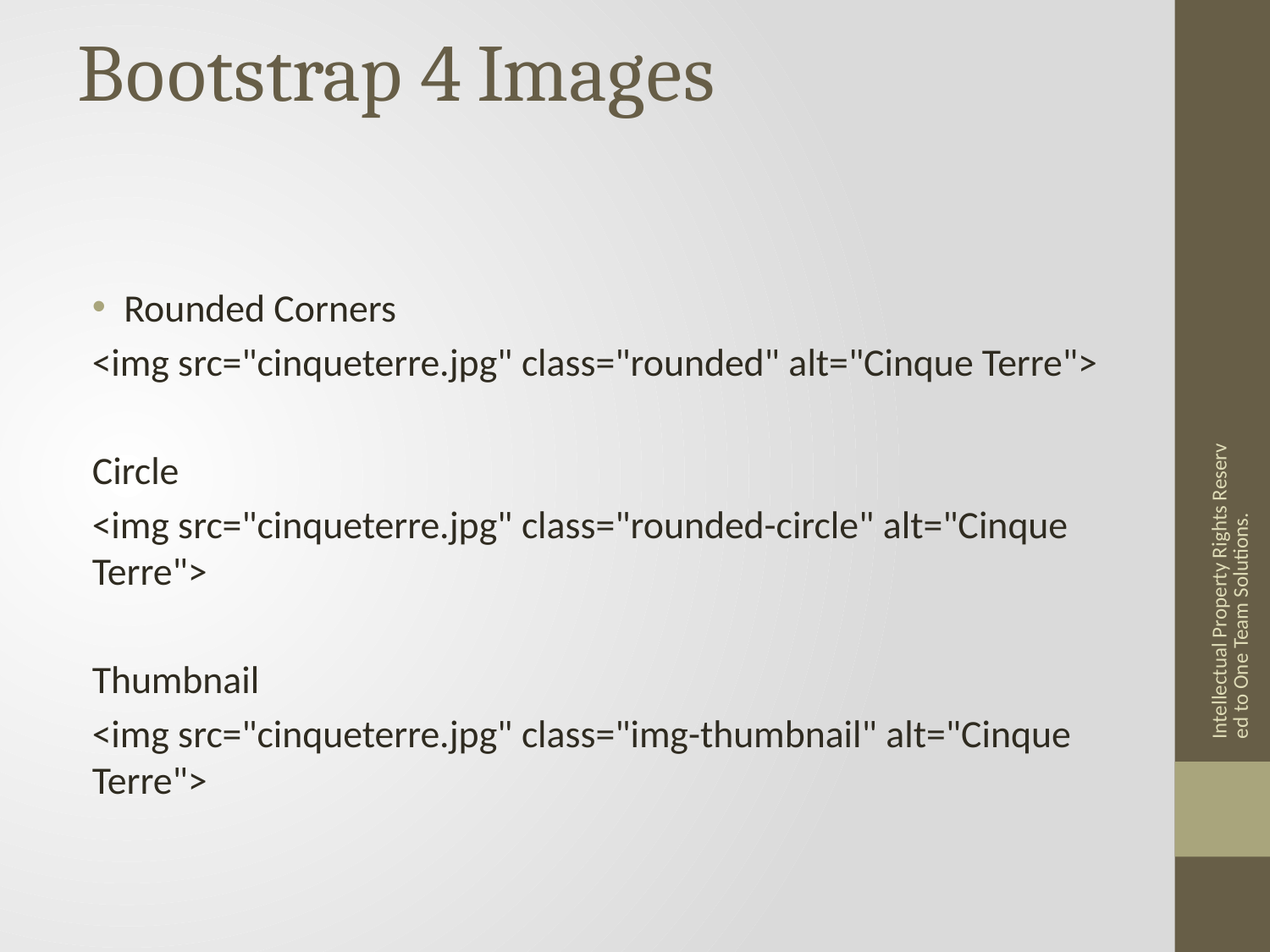

# Bootstrap 4 Images

Rounded Corners
<img src="cinqueterre.jpg" class="rounded" alt="Cinque Terre">

Circle
<img src="cinqueterre.jpg" class="rounded-circle" alt="Cinque Terre">

Thumbnail
<img src="cinqueterre.jpg" class="img-thumbnail" alt="Cinque Terre">
Intellectual Property Rights Reserved to One Team Solutions.